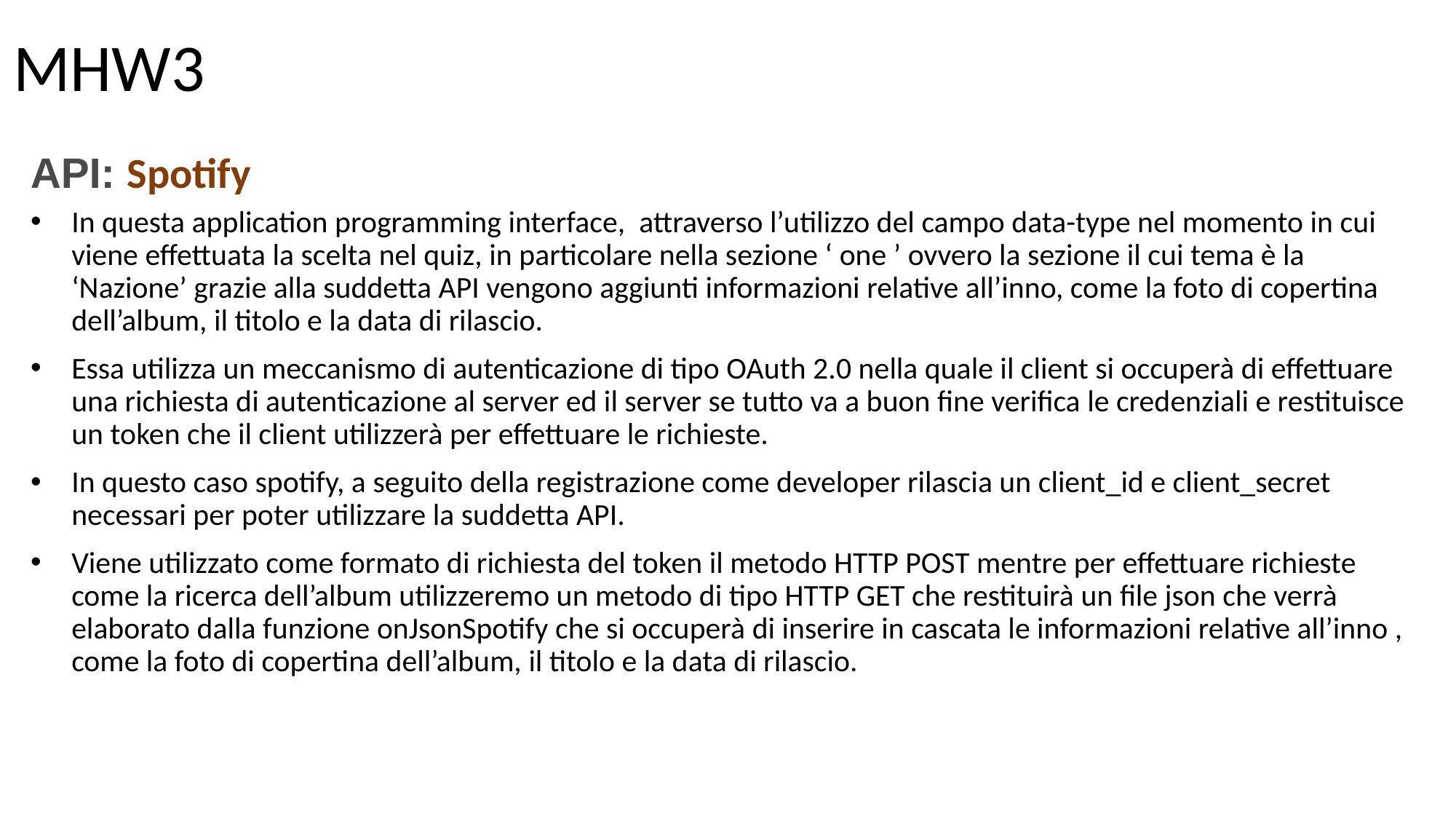

MHW3
API: Spotify

In questa application programming interface,  attraverso l’utilizzo del campo data-type nel momento in cui viene effettuata la scelta nel quiz, in particolare nella sezione ‘ one ’ ovvero la sezione il cui tema è la ‘Nazione’ grazie alla suddetta API vengono aggiunti informazioni relative all’inno, come la foto di copertina dell’album, il titolo e la data di rilascio.
Essa utilizza un meccanismo di autenticazione di tipo OAuth 2.0 nella quale il client si occuperà di effettuare una richiesta di autenticazione al server ed il server se tutto va a buon fine verifica le credenziali e restituisce un token che il client utilizzerà per effettuare le richieste.
In questo caso spotify, a seguito della registrazione come developer rilascia un client_id e client_secret necessari per poter utilizzare la suddetta API.
Viene utilizzato come formato di richiesta del token il metodo HTTP POST mentre per effettuare richieste come la ricerca dell’album utilizzeremo un metodo di tipo HTTP GET che restituirà un file json che verrà elaborato dalla funzione onJsonSpotify che si occuperà di inserire in cascata le informazioni relative all’inno , come la foto di copertina dell’album, il titolo e la data di rilascio.